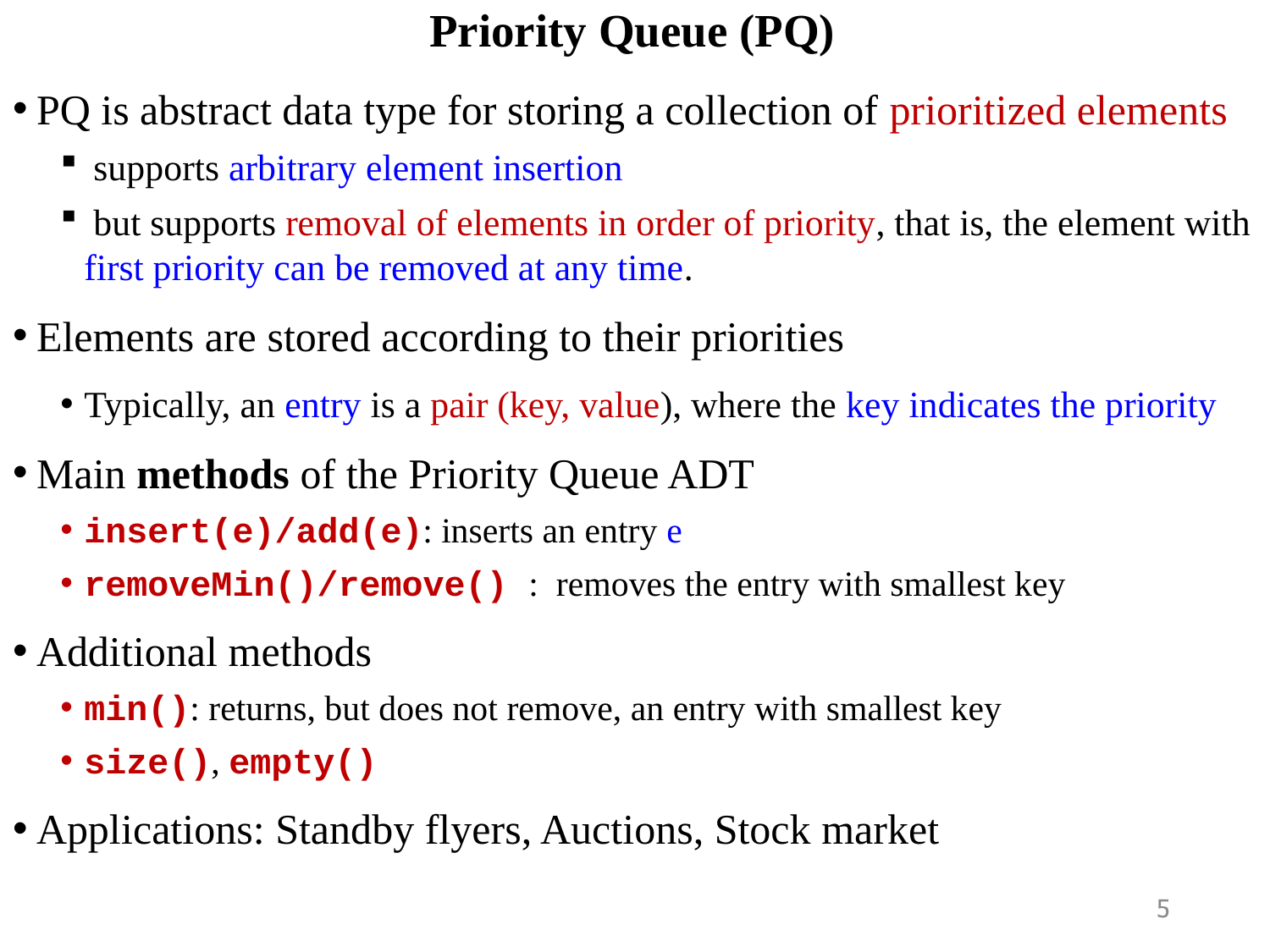

# Priority Queue (PQ)
PQ is abstract data type for storing a collection of prioritized elements
 supports arbitrary element insertion
 but supports removal of elements in order of priority, that is, the element with first priority can be removed at any time.
Elements are stored according to their priorities
Typically, an entry is a pair (key, value), where the key indicates the priority
Main methods of the Priority Queue ADT
insert(e)/add(e): inserts an entry e
removeMin()/remove() :  removes the entry with smallest key
Additional methods
min(): returns, but does not remove, an entry with smallest key
size(), empty()
Applications: Standby flyers, Auctions, Stock market
5